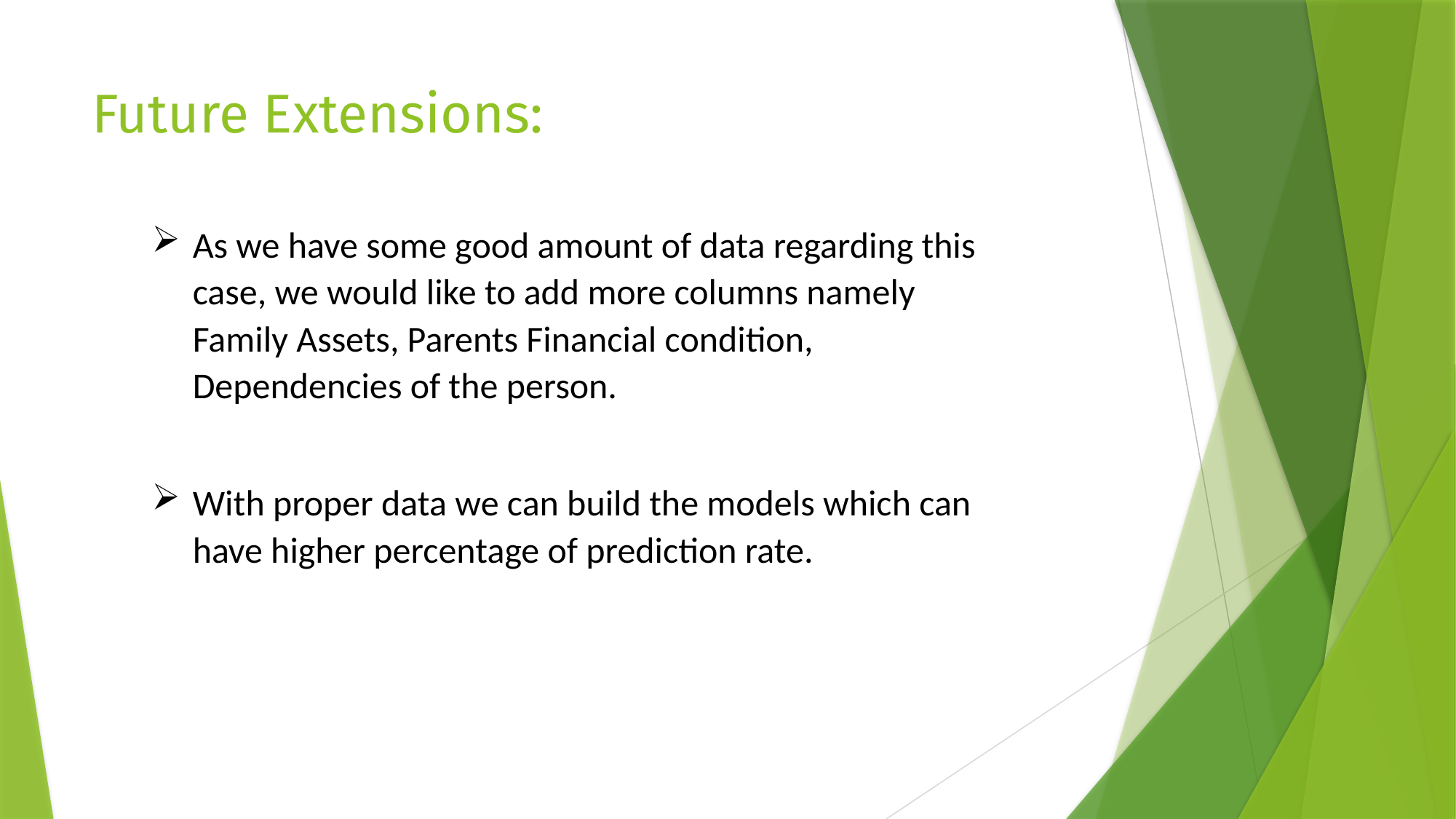

# Future Extensions:
As we have some good amount of data regarding this case, we would like to add more columns namely Family Assets, Parents Financial condition, Dependencies of the person.

With proper data we can build the models which can have higher percentage of prediction rate.